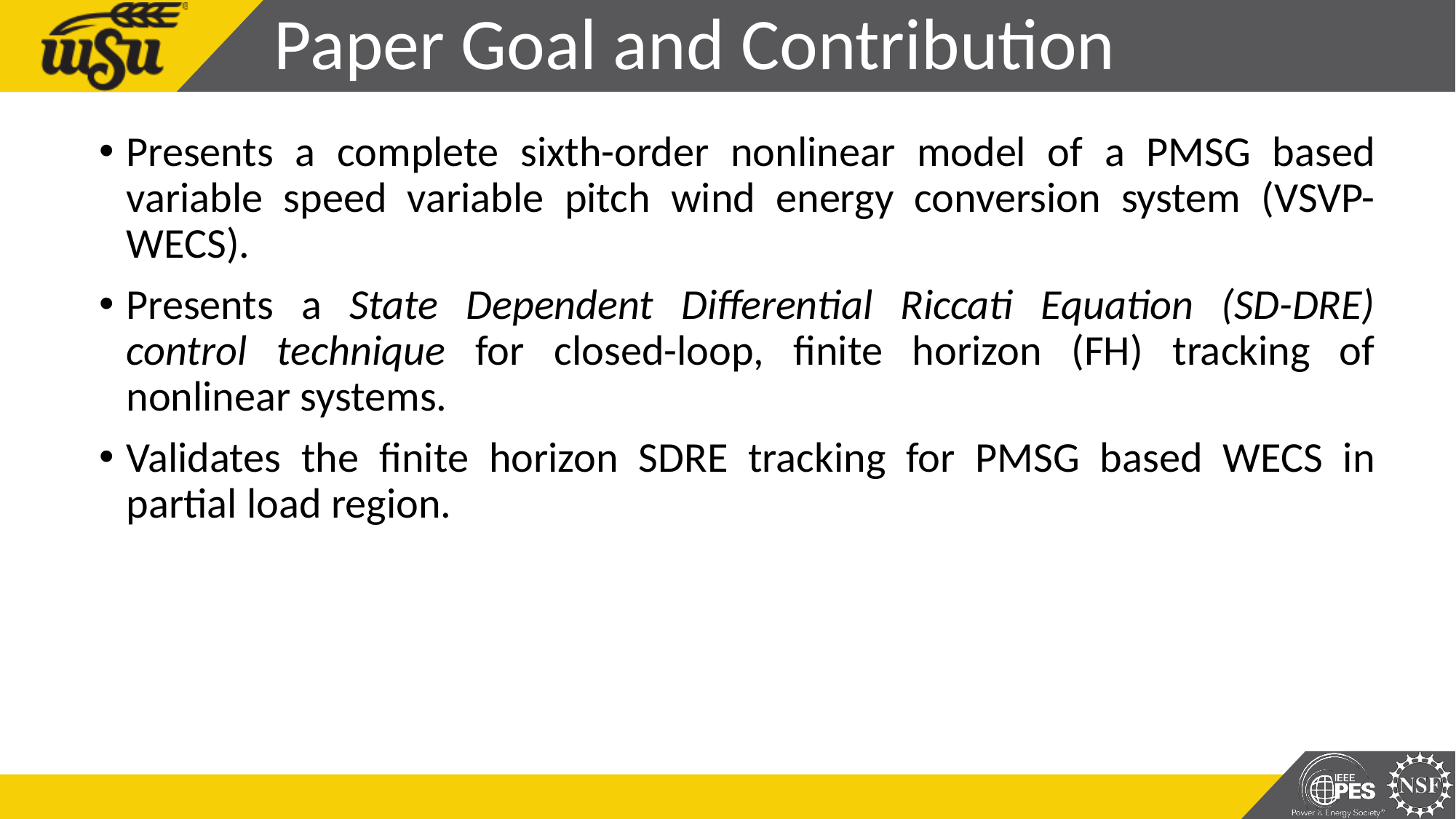

# Paper Goal and Contribution
Presents a complete sixth-order nonlinear model of a PMSG based variable speed variable pitch wind energy conversion system (VSVP-WECS).
Presents a State Dependent Differential Riccati Equation (SD-DRE) control technique for closed-loop, finite horizon (FH) tracking of nonlinear systems.
Validates the finite horizon SDRE tracking for PMSG based WECS in partial load region.